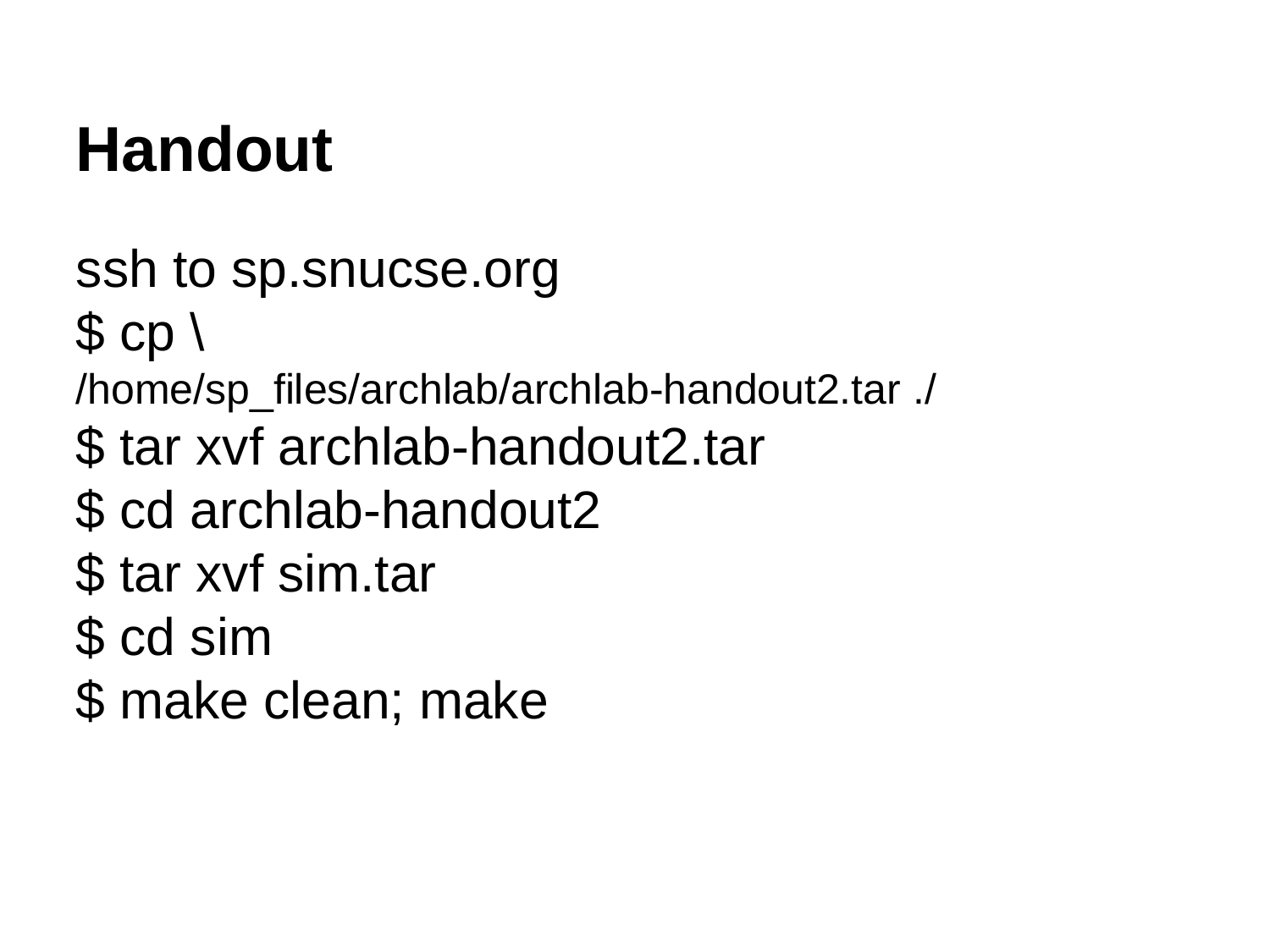

Handout
ssh to sp.snucse.org
$ cp \
/home/sp_files/archlab/archlab-handout2.tar ./
$ tar xvf archlab-handout2.tar
$ cd archlab-handout2
$ tar xvf sim.tar
$ cd sim
$ make clean; make